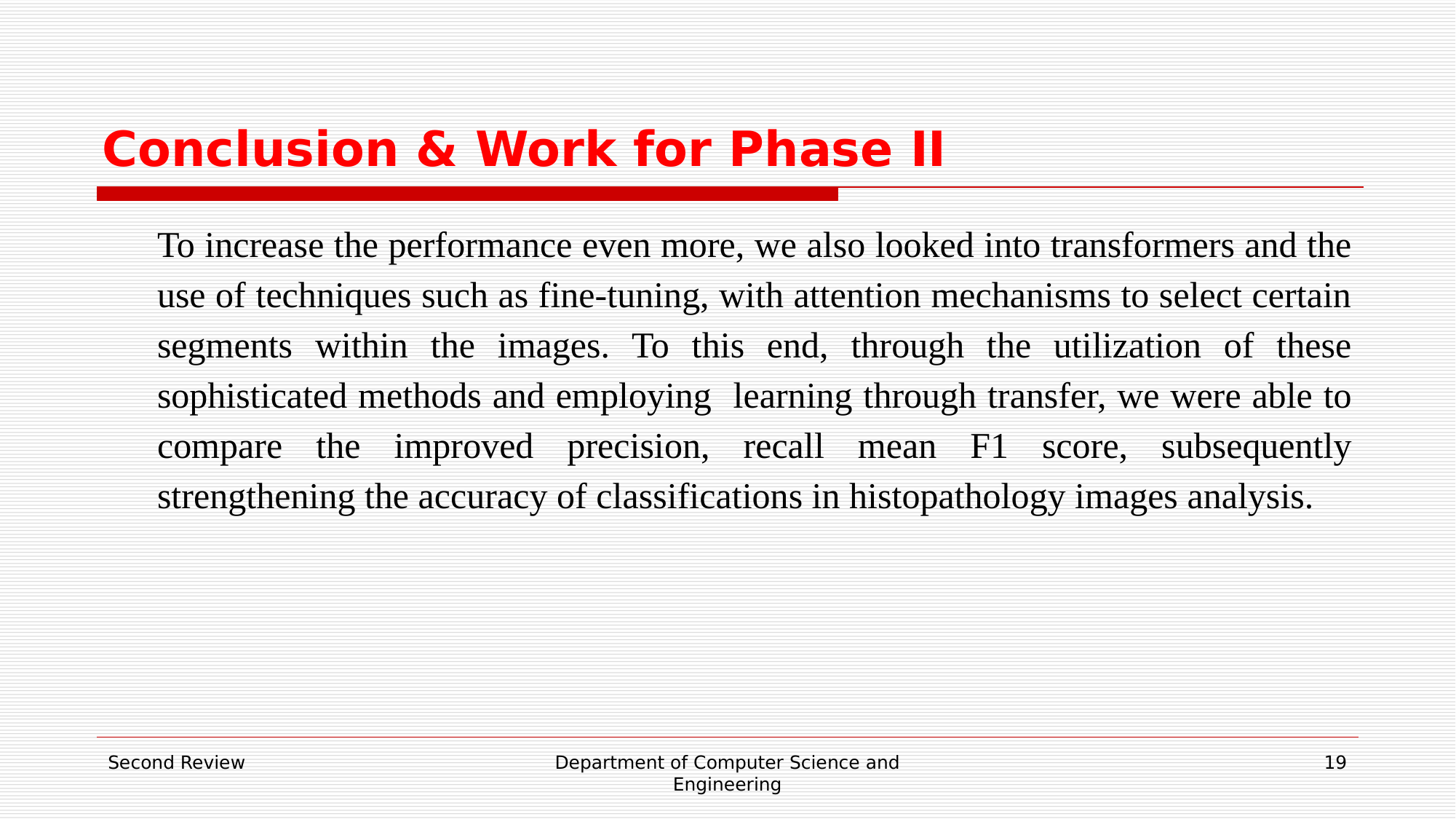

# Conclusion & Work for Phase II
To increase the performance even more, we also looked into transformers and the use of techniques such as fine-tuning, with attention mechanisms to select certain segments within the images. To this end, through the utilization of these sophisticated methods and employing  learning through transfer, we were able to compare the improved precision, recall mean F1 score, subsequently strengthening the accuracy of classifications in histopathology images analysis.

Second Review
Department of Computer Science and Engineering
19